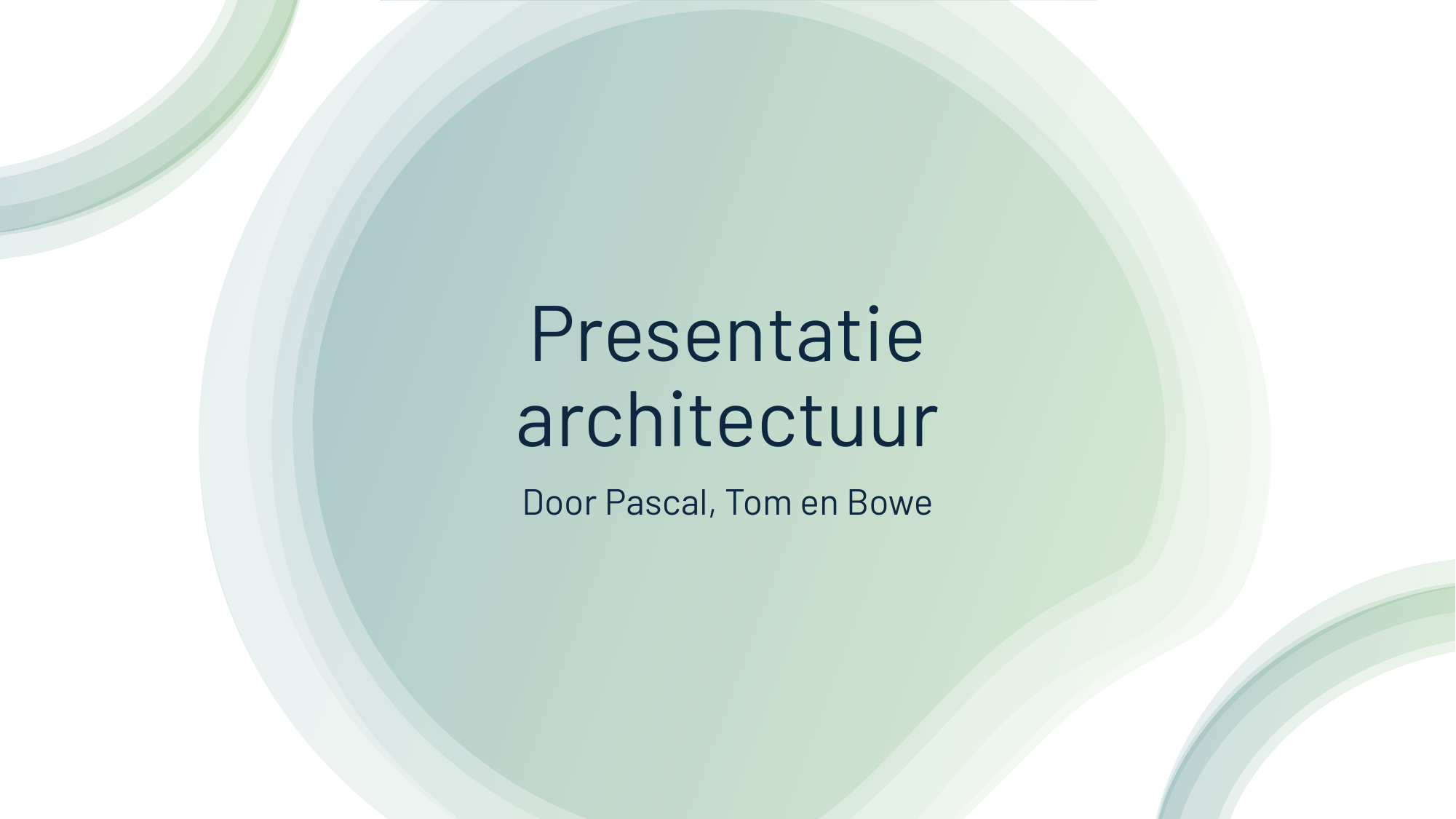

# Presentatie architectuur
Door Pascal, Tom en Bowe